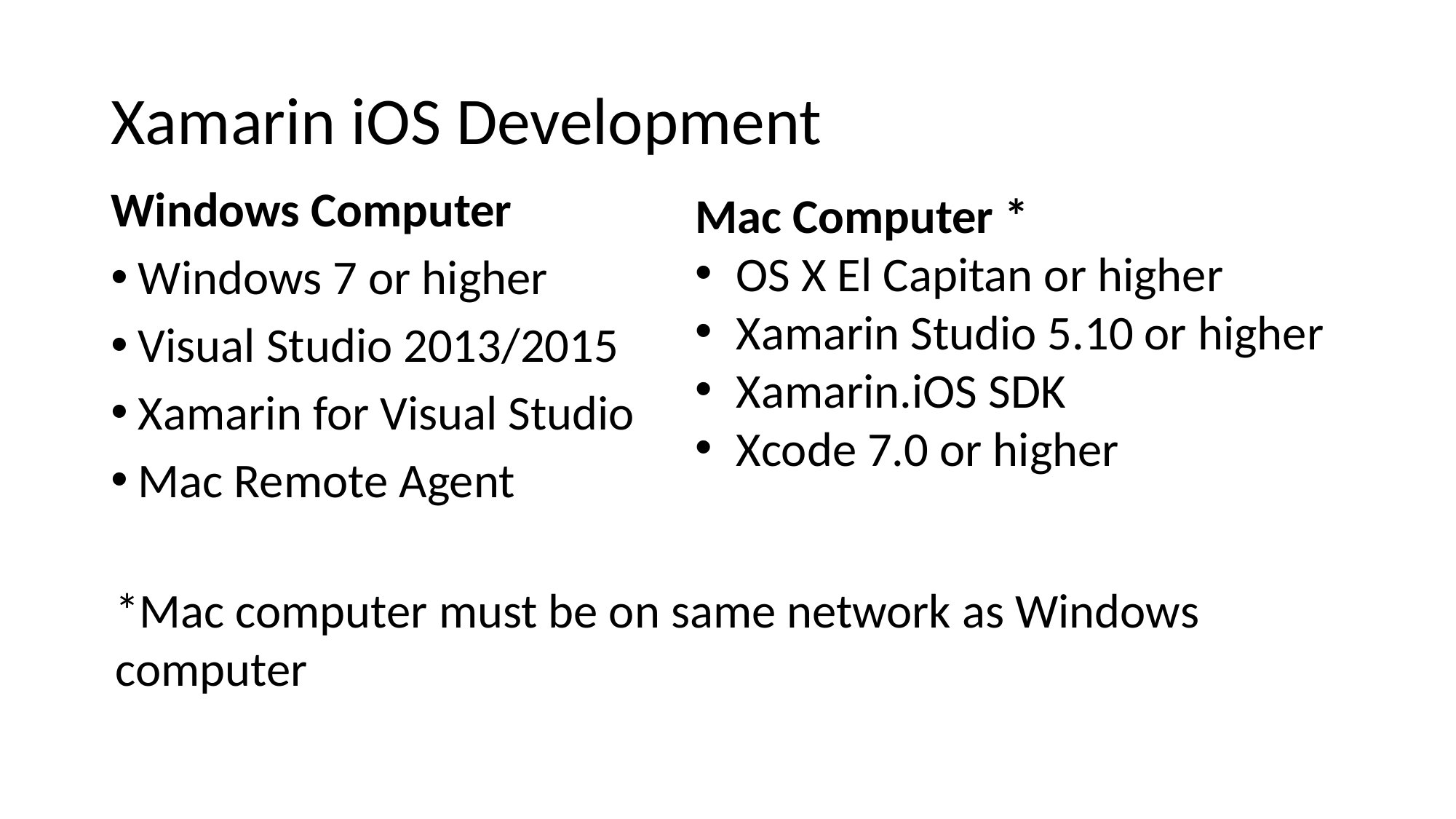

# Xamarin iOS Development
Windows Computer
Windows 7 or higher
Visual Studio 2013/2015
Xamarin for Visual Studio
Mac Remote Agent

Mac Computer *
OS X El Capitan or higher
Xamarin Studio 5.10 or higher
Xamarin.iOS SDK
Xcode 7.0 or higher

*Mac computer must be on same network as Windows computer